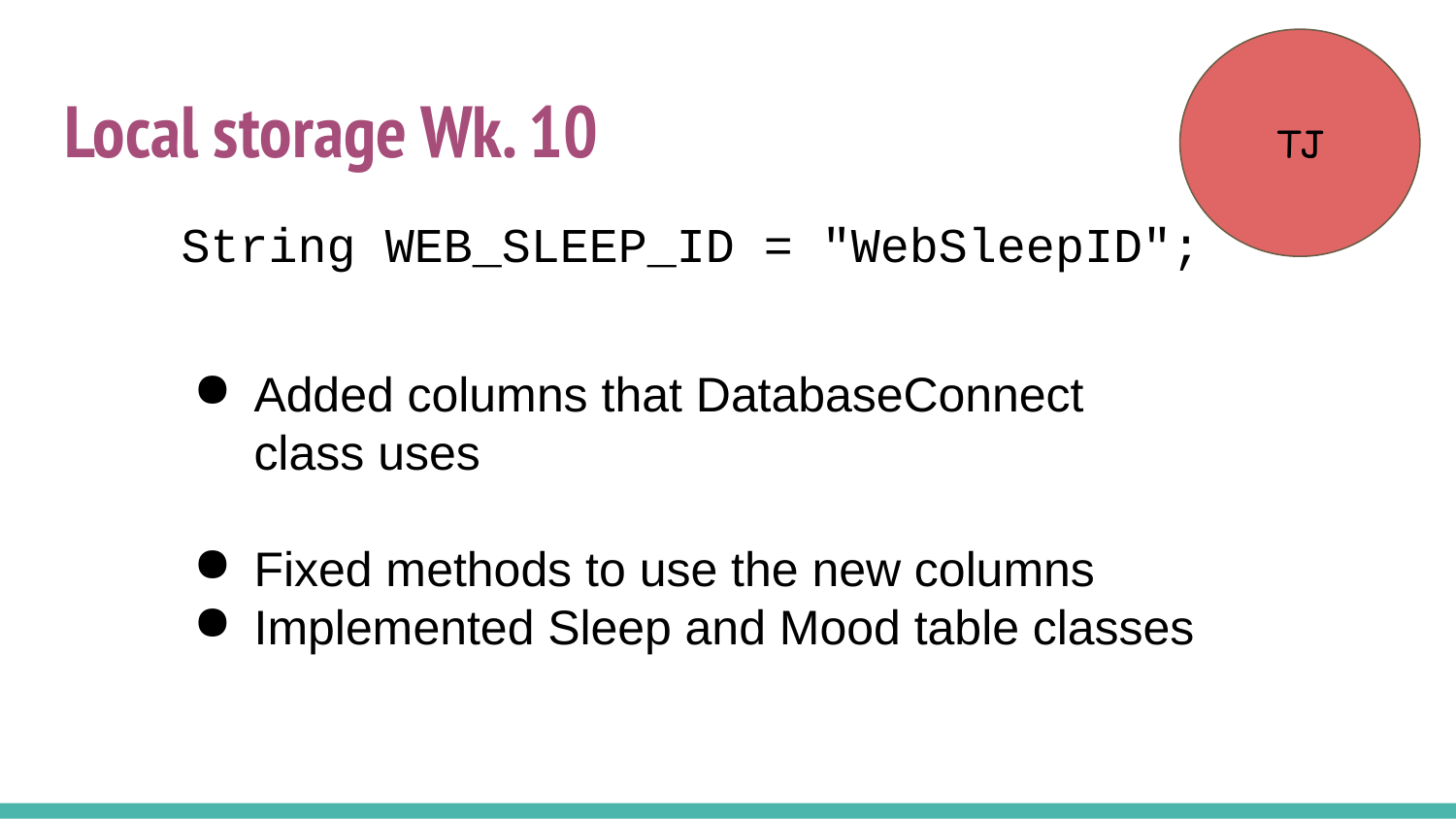

TJ
# Local storage Wk. 10
String WEB_SLEEP_ID = "WebSleepID";
Added columns that DatabaseConnect class uses

Fixed methods to use the new columns
Implemented Sleep and Mood table classes